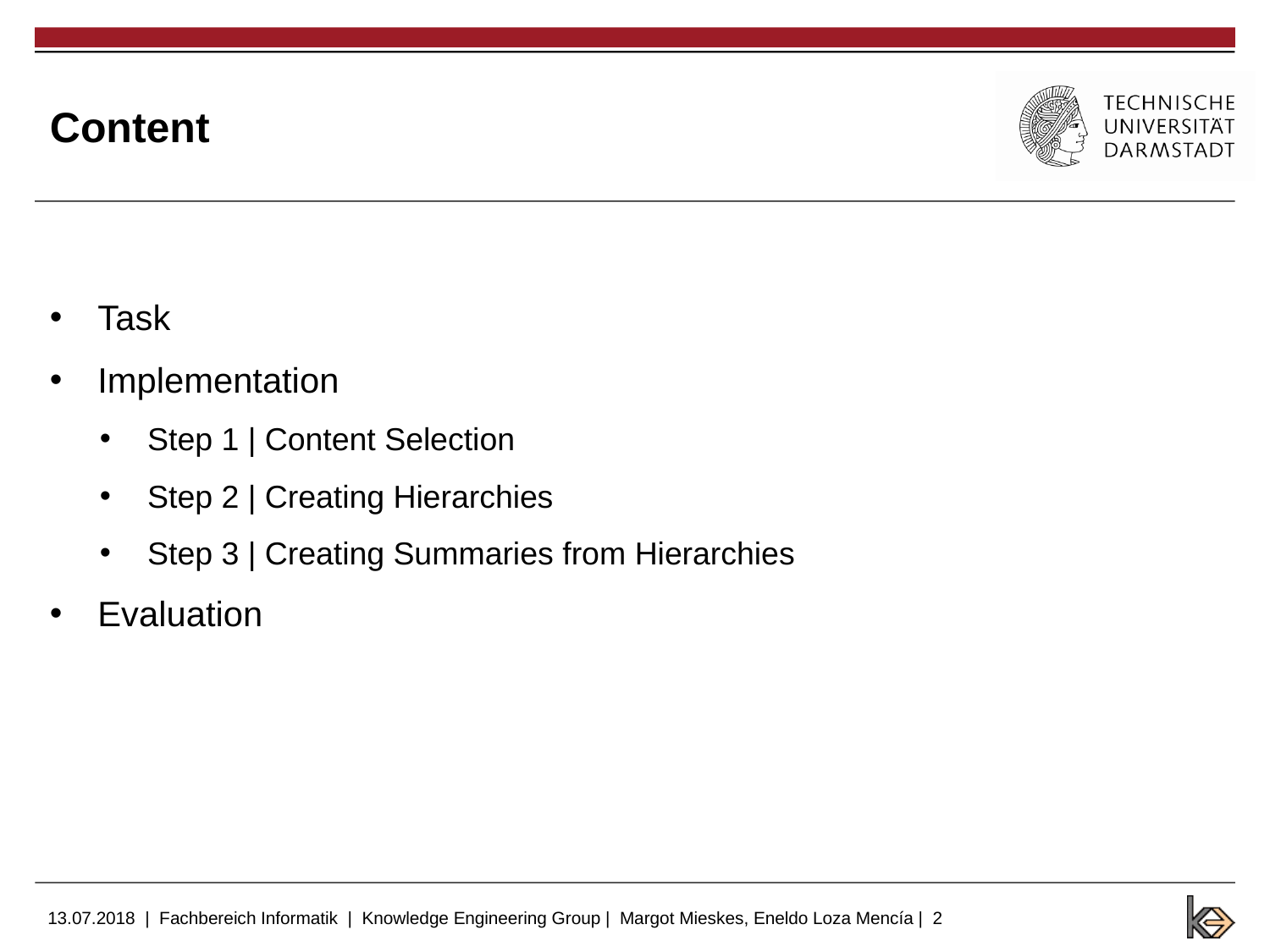

# Content
Task
Implementation
Step 1 | Content Selection
Step 2 | Creating Hierarchies
Step 3 | Creating Summaries from Hierarchies
Evaluation